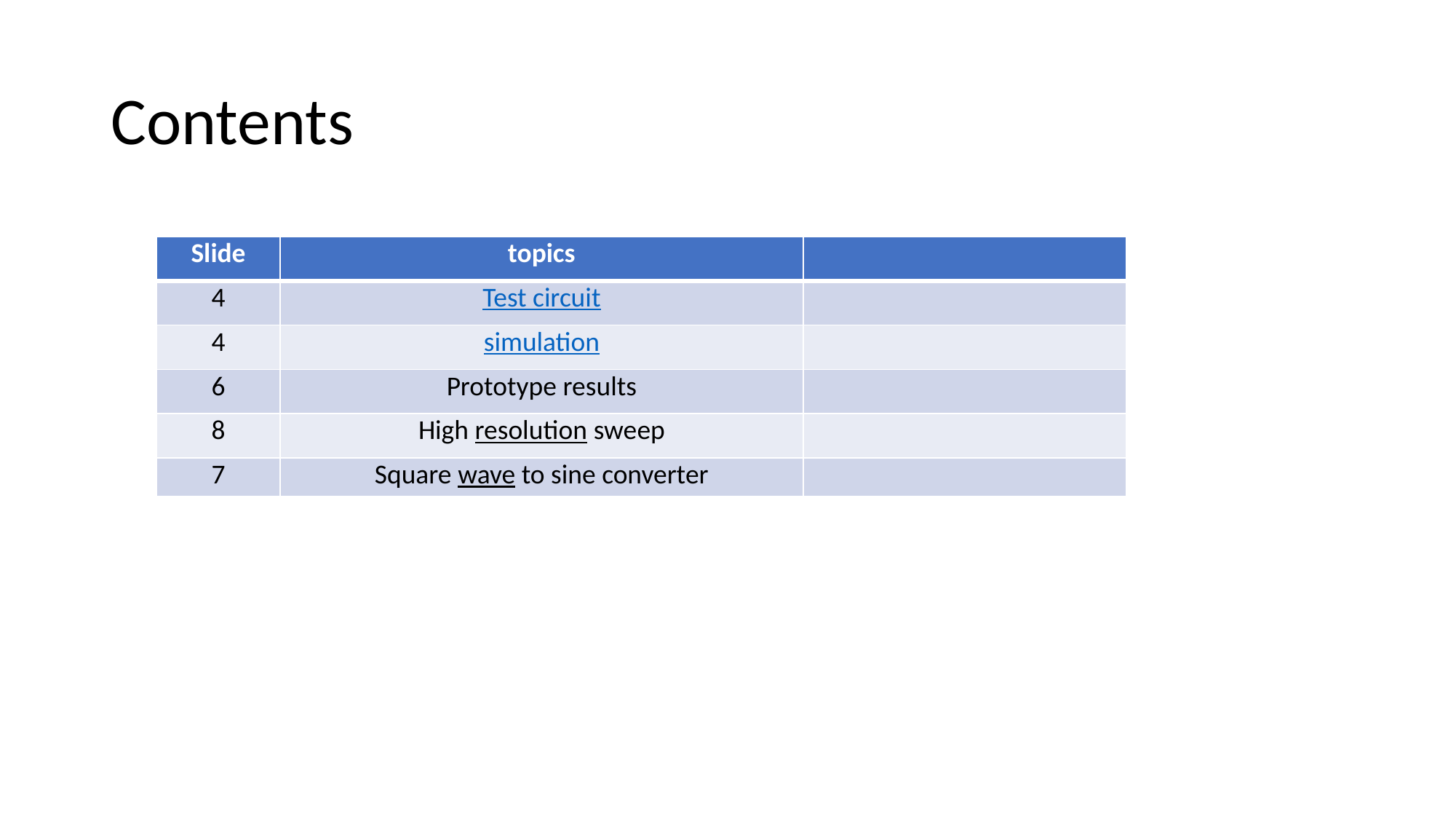

# Contents
| Slide | topics |  |
| --- | --- | --- |
| 4 | Test circuit |  |
| 4 | simulation |  |
| 6 | Prototype results |  |
| 8 | High resolution sweep |  |
| 7 | Square wave to sine converter |  |